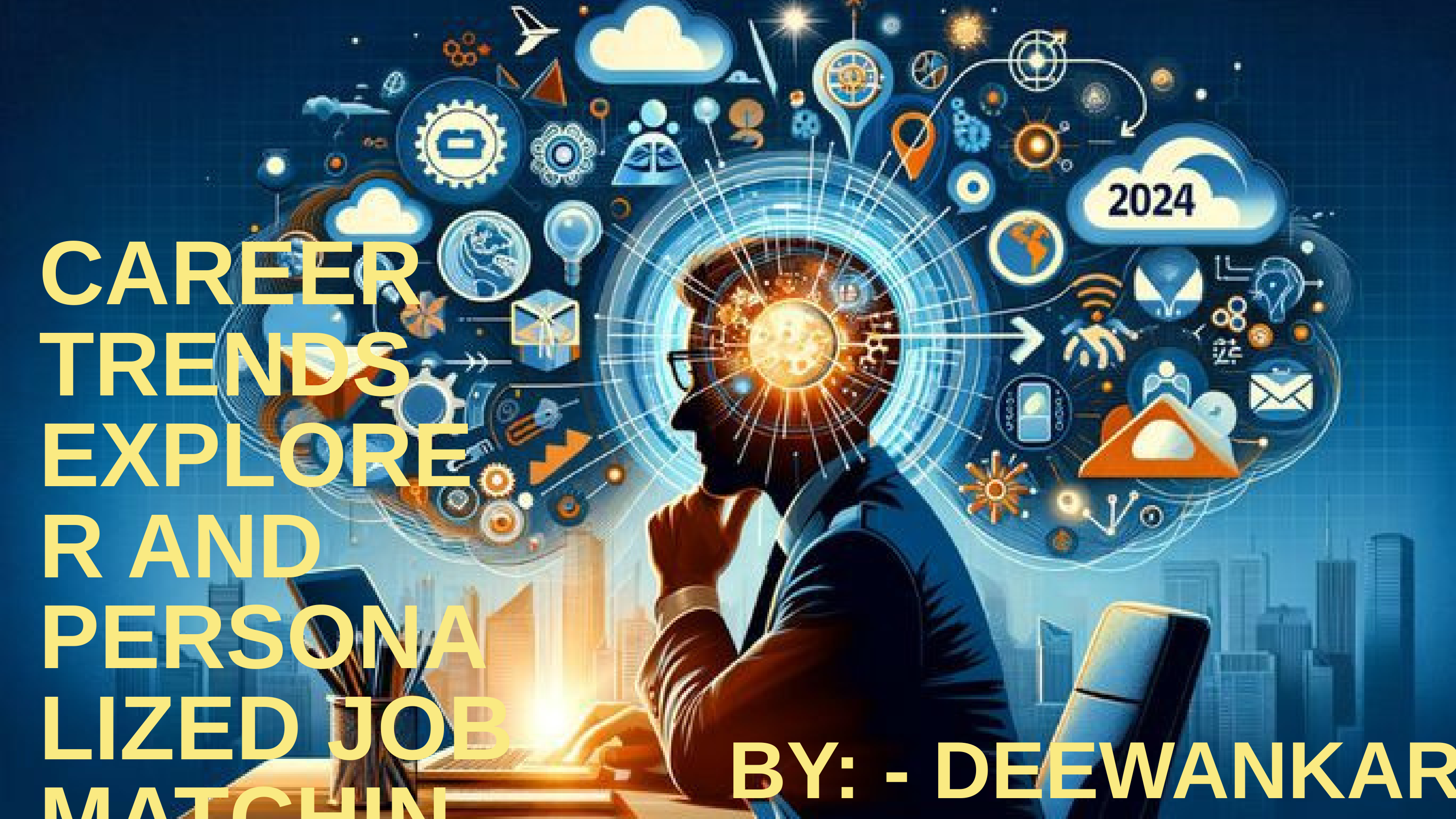

CAREER TRENDS EXPLORER AND PERSONALIZED JOB MATCHING
BY: - DEEWANKAR SHARMA